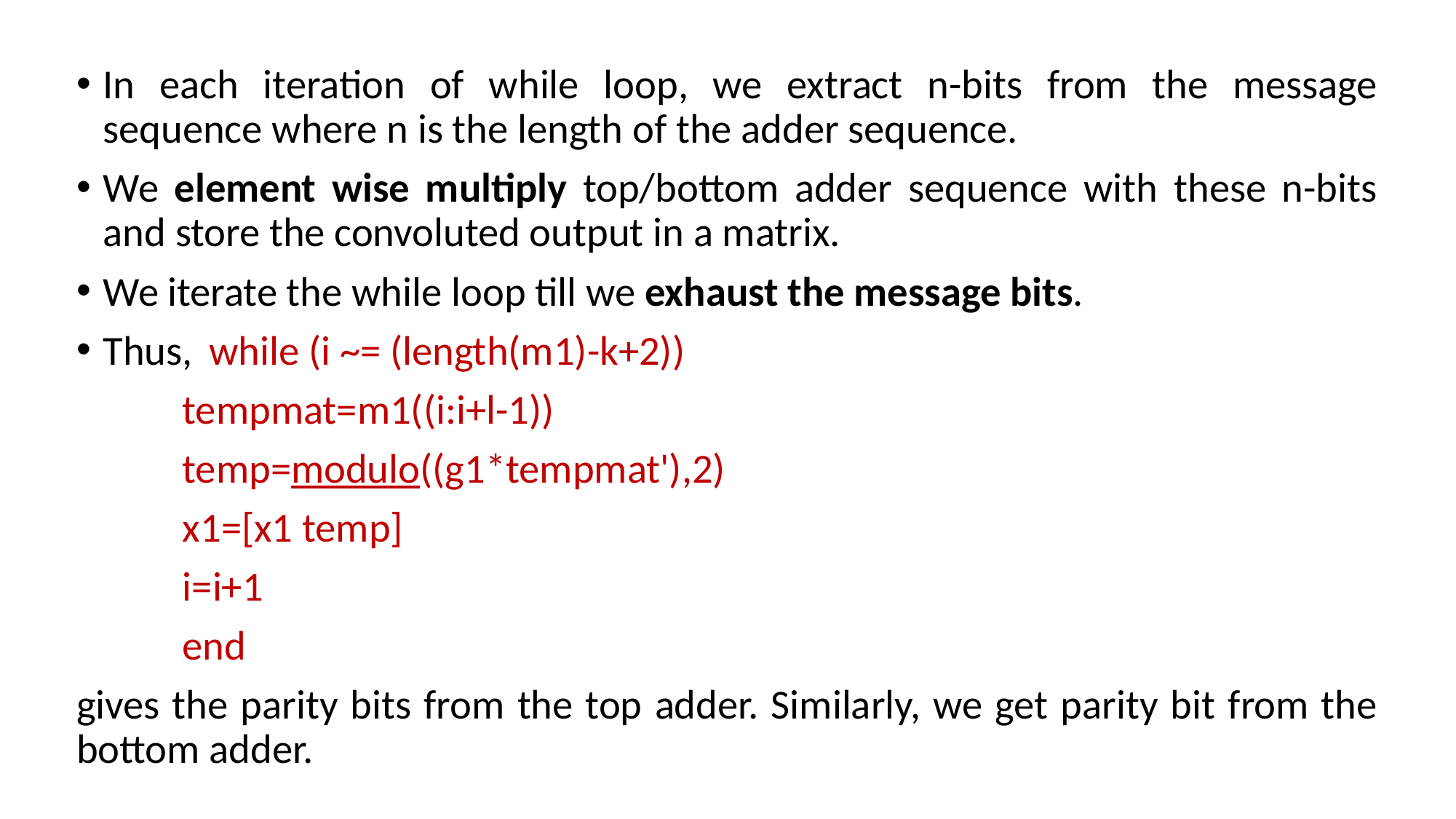

In each iteration of while loop, we extract n-bits from the message sequence where n is the length of the adder sequence.
We element wise multiply top/bottom adder sequence with these n-bits and store the convoluted output in a matrix.
We iterate the while loop till we exhaust the message bits.
Thus,	while (i ~= (length(m1)-k+2))
    			tempmat=m1((i:i+l-1))
  			temp=modulo((g1*tempmat'),2)
    			x1=[x1 temp]
			i=i+1
		end
gives the parity bits from the top adder. Similarly, we get parity bit from the bottom adder.